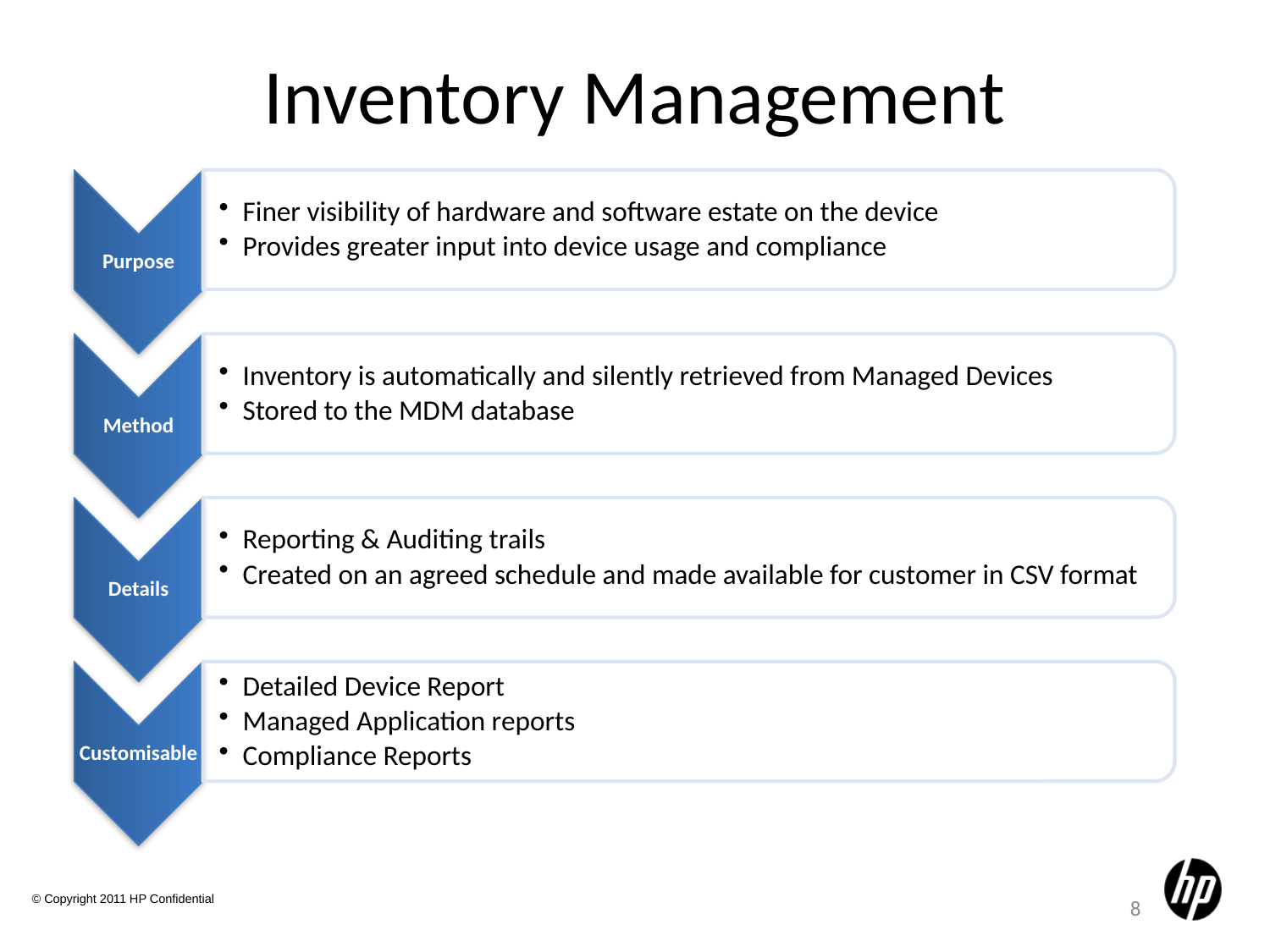

# Inventory Management
Purpose
Finer visibility of hardware and software estate on the device
Provides greater input into device usage and compliance
Method
Inventory is automatically and silently retrieved from Managed Devices
Stored to the MDM database
Details
Reporting & Auditing trails
Created on an agreed schedule and made available for customer in CSV format
Customisable
Detailed Device Report
Managed Application reports
Compliance Reports
8